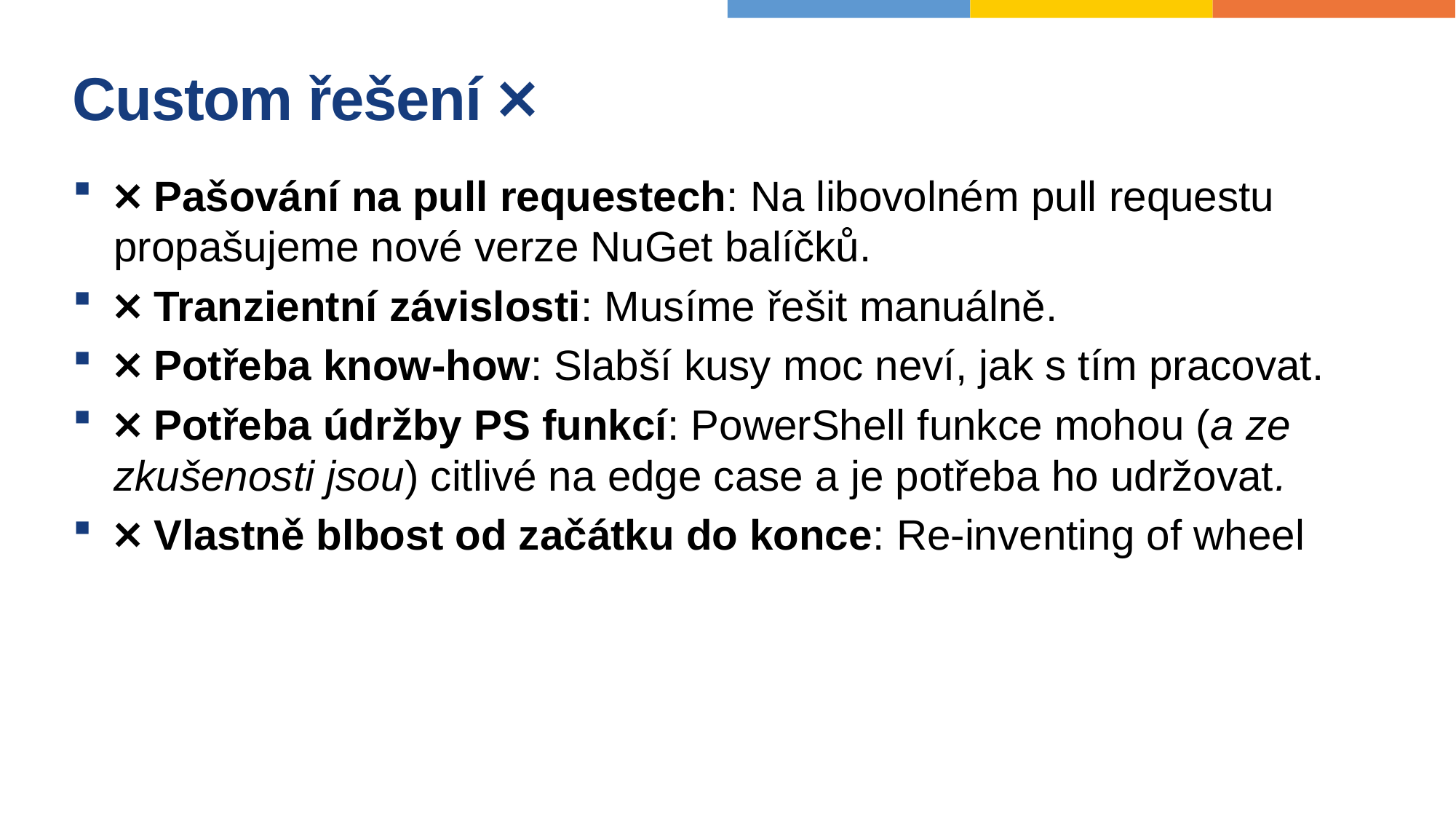

# Custom řešení ❌
❌ Pašování na pull requestech: Na libovolném pull requestu propašujeme nové verze NuGet balíčků.
❌ Tranzientní závislosti: Musíme řešit manuálně.
❌ Potřeba know-how: Slabší kusy moc neví, jak s tím pracovat.
❌ Potřeba údržby PS funkcí: PowerShell funkce mohou (a ze zkušenosti jsou) citlivé na edge case a je potřeba ho udržovat.
❌ Vlastně blbost od začátku do konce: Re-inventing of wheel